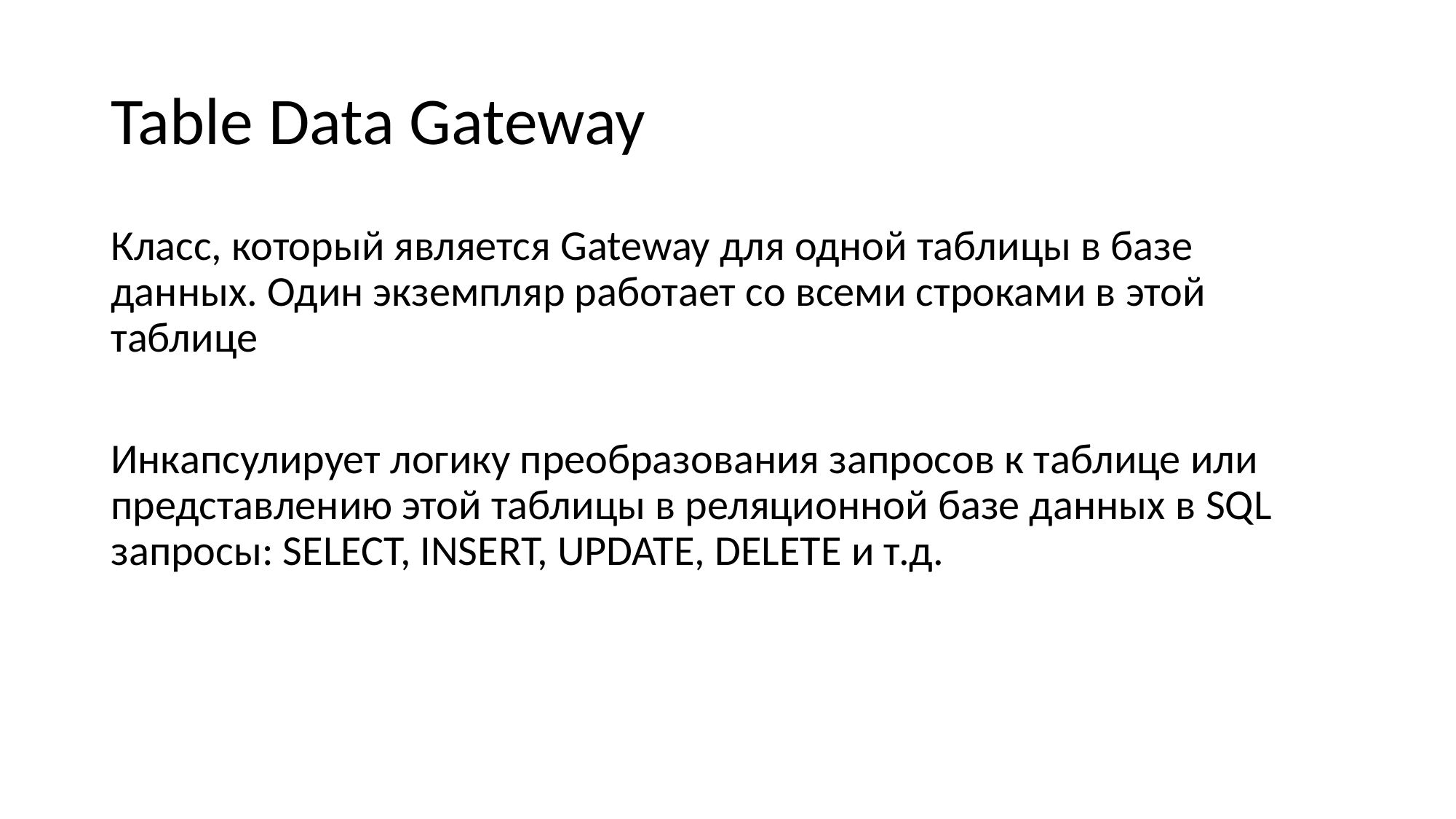

# Table Data Gateway
Класс, который является Gateway для одной таблицы в базе данных. Один экземпляр работает со всеми строками в этой таблице

Инкапсулирует логику преобразования запросов к таблице или представлению этой таблицы в реляционной базе данных в SQL запросы: SELECT, INSERT, UPDATE, DELETE и т.д.